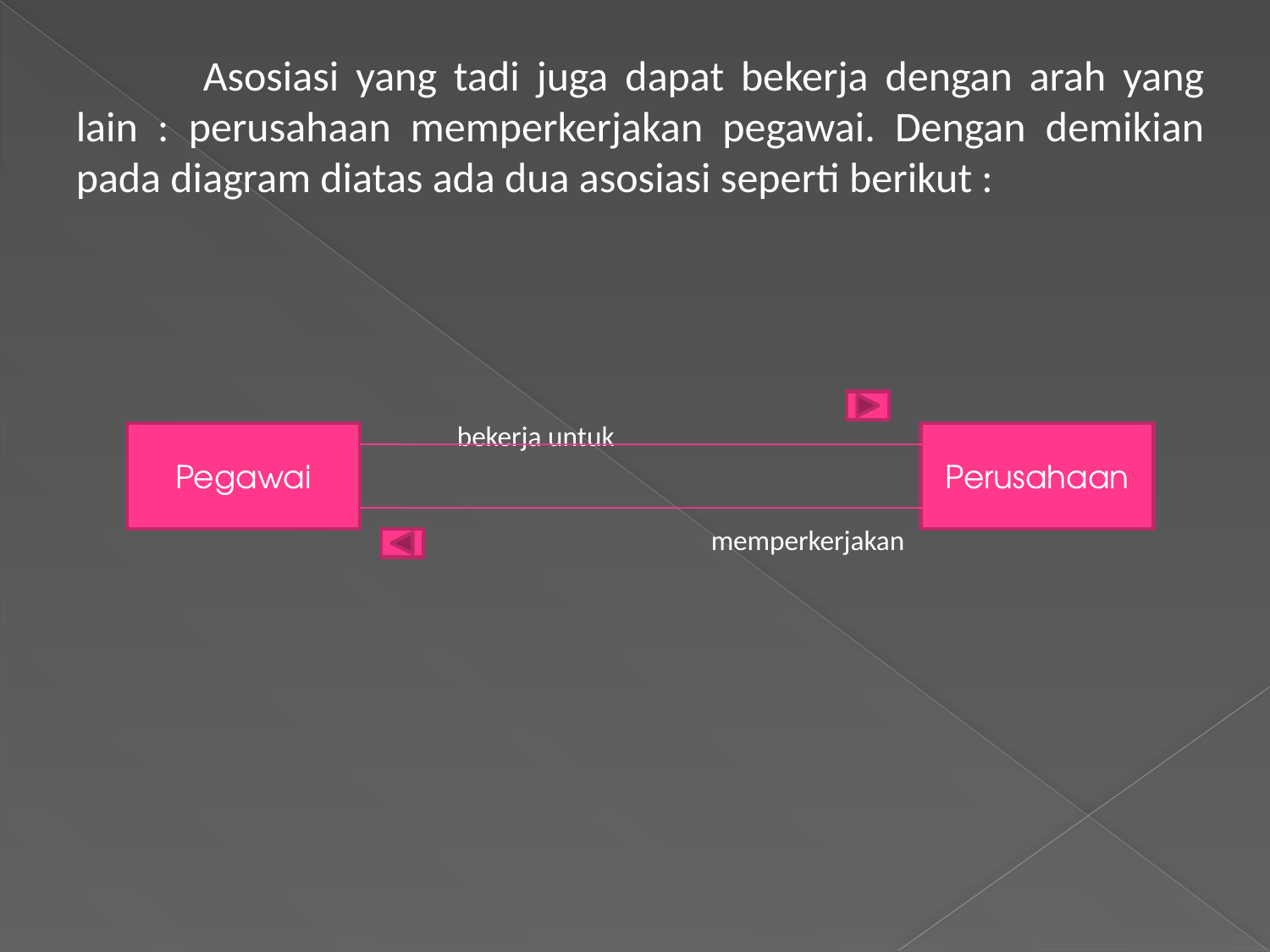

Asosiasi yang tadi juga dapat bekerja dengan arah yang lain : perusahaan memperkerjakan pegawai. Dengan demikian pada diagram diatas ada dua asosiasi seperti berikut :

			bekerja untuk

					memperkerjakan

Pegawai
Perusahaan